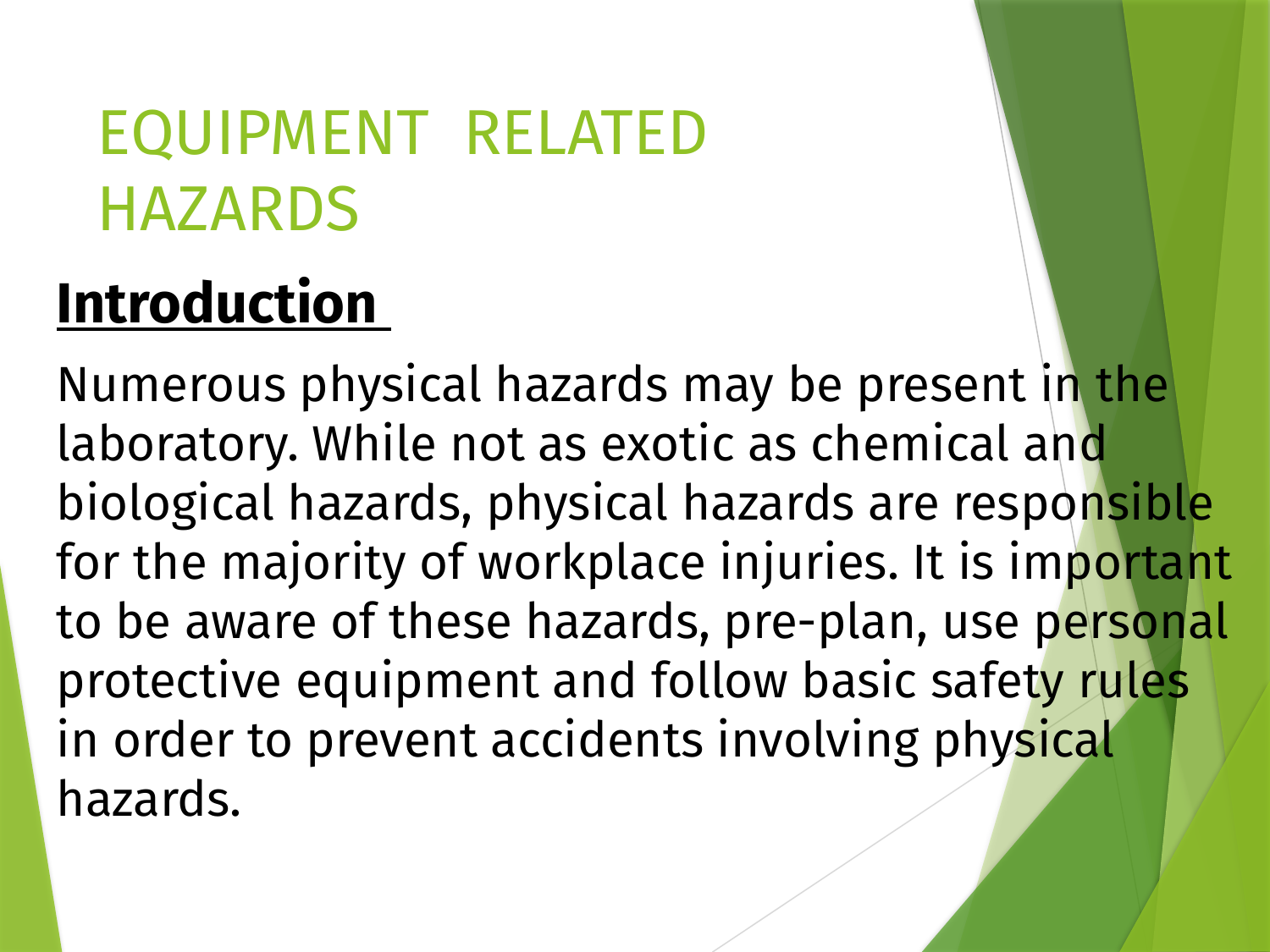

# EQUIPMENT  RELATED HAZARDS
Introduction
Numerous physical hazards may be present in the laboratory. While not as exotic as chemical and biological hazards, physical hazards are responsible for the majority of workplace injuries. It is important to be aware of these hazards, pre-plan, use personal protective equipment and follow basic safety rules in order to prevent accidents involving physical hazards.